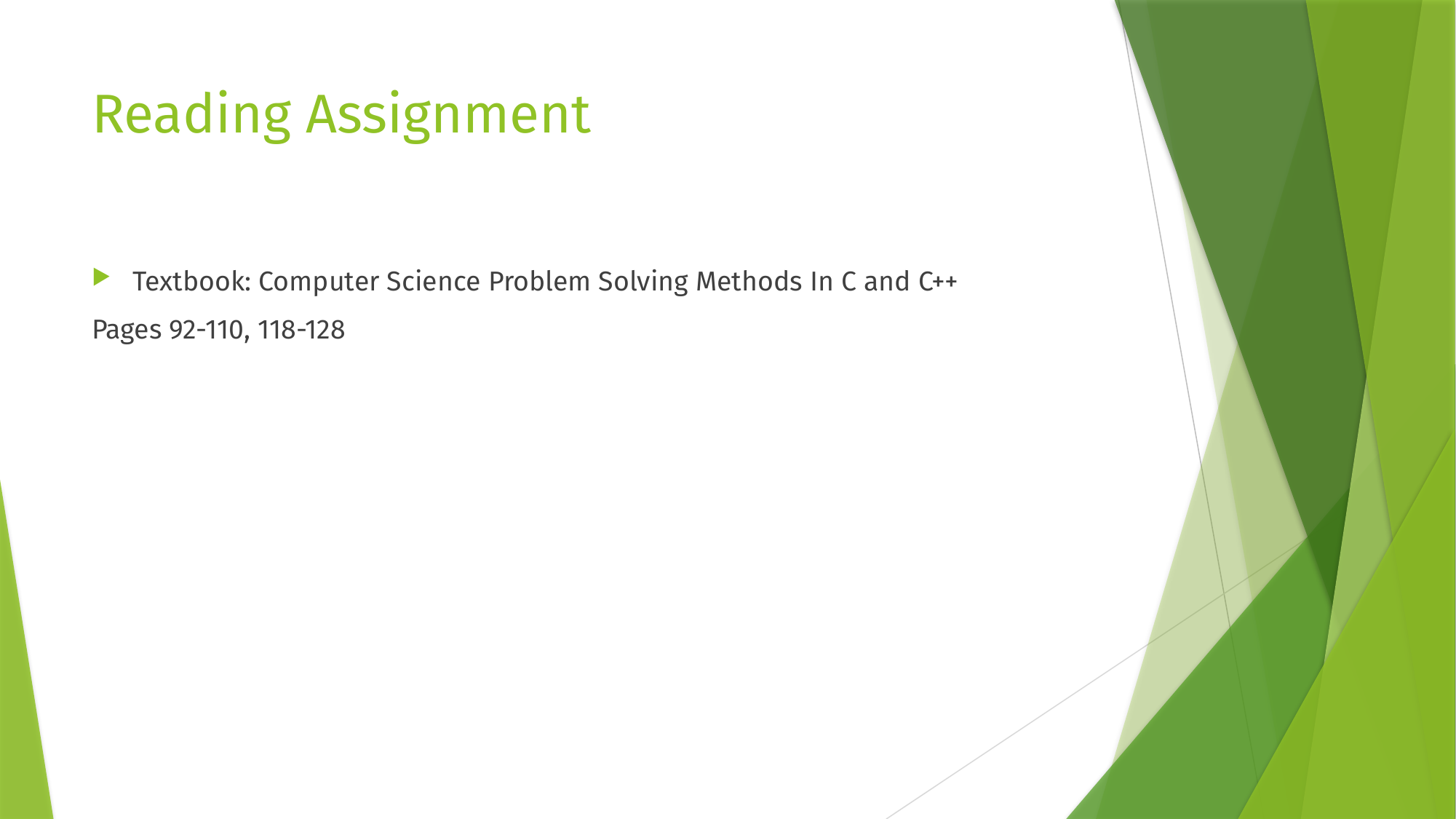

# Reading Assignment
Textbook: Computer Science Problem Solving Methods In C and C++
Pages 92-110, 118-128